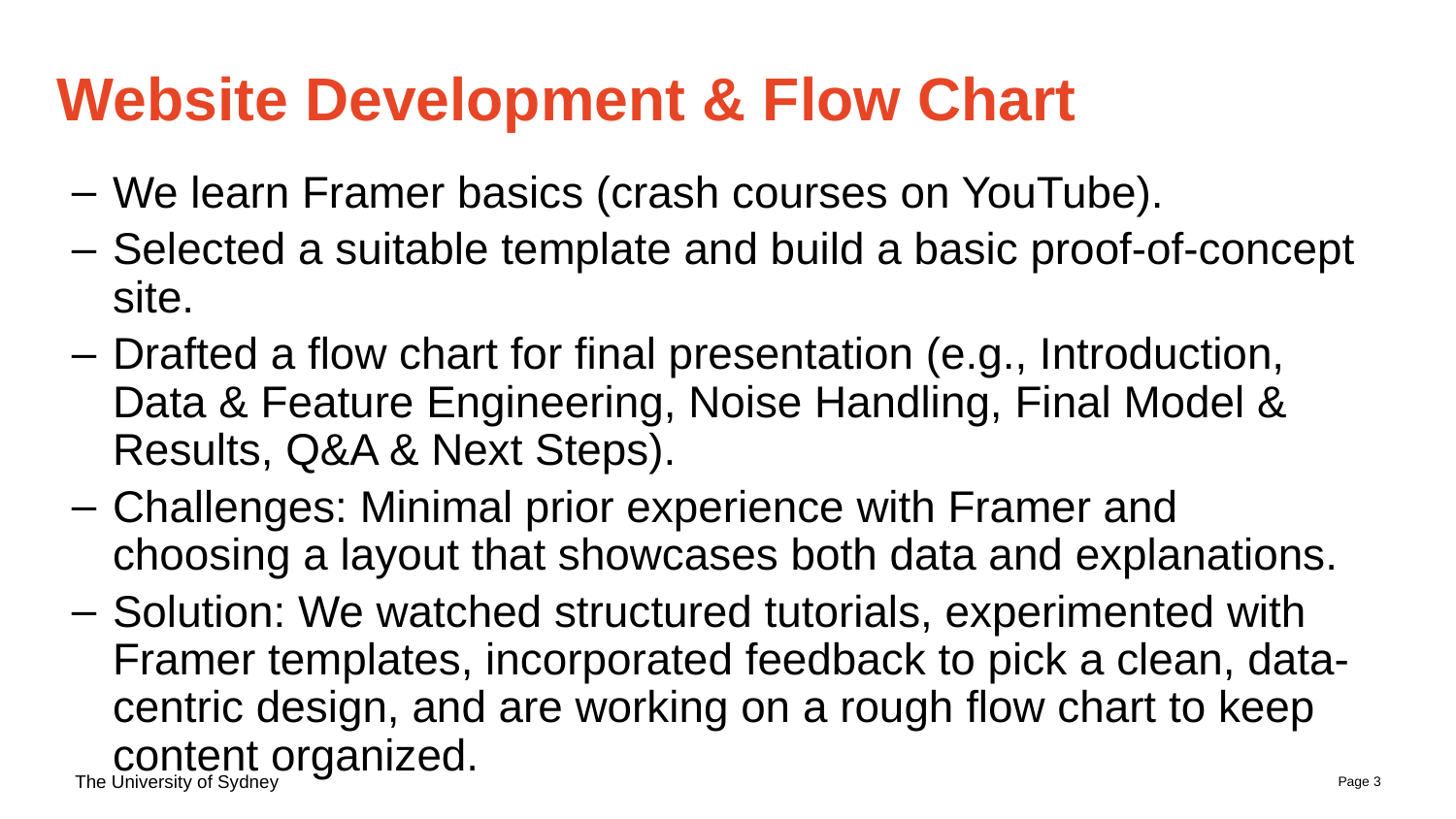

# Website Development & Flow Chart
We learn Framer basics (crash courses on YouTube).
Selected a suitable template and build a basic proof-of-concept site.
Drafted a flow chart for final presentation (e.g., Introduction, Data & Feature Engineering, Noise Handling, Final Model & Results, Q&A & Next Steps).
Challenges: Minimal prior experience with Framer and choosing a layout that showcases both data and explanations.
Solution: We watched structured tutorials, experimented with Framer templates, incorporated feedback to pick a clean, data-centric design, and are working on a rough flow chart to keep content organized.